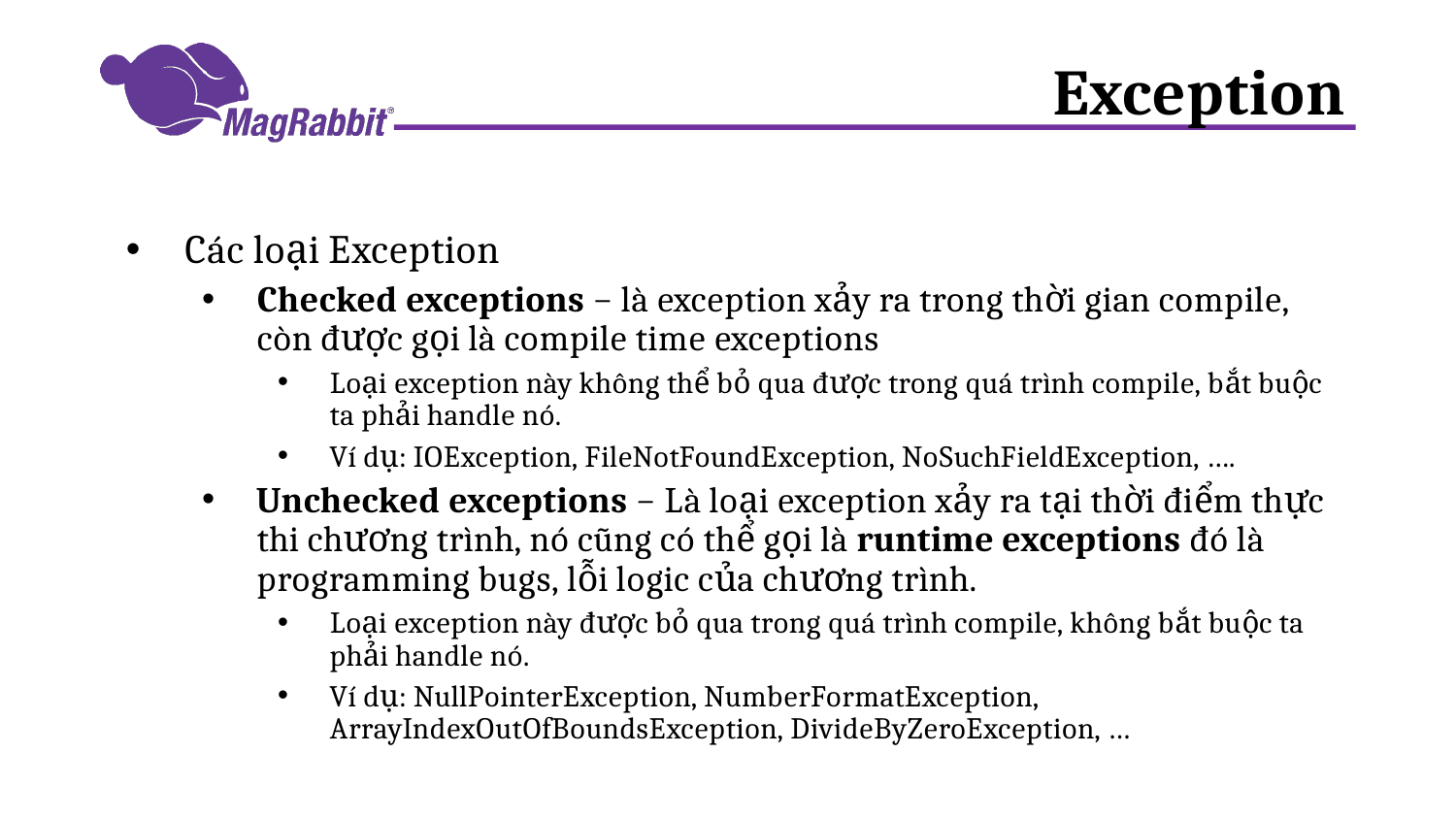

# Exception
Các loại Exception
Checked exceptions − là exception xảy ra trong thời gian compile, còn được gọi là compile time exceptions
Loại exception này không thể bỏ qua được trong quá trình compile, bắt buộc ta phải handle nó.
Ví dụ: IOException, FileNotFoundException, NoSuchFieldException, ….
Unchecked exceptions − Là loại exception xảy ra tại thời điểm thực thi chương trình, nó cũng có thể gọi là runtime exceptions đó là programming bugs, lỗi logic của chương trình.
Loại exception này được bỏ qua trong quá trình compile, không bắt buộc ta phải handle nó.
Ví dụ: NullPointerException, NumberFormatException, ArrayIndexOutOfBoundsException, DivideByZeroException, …